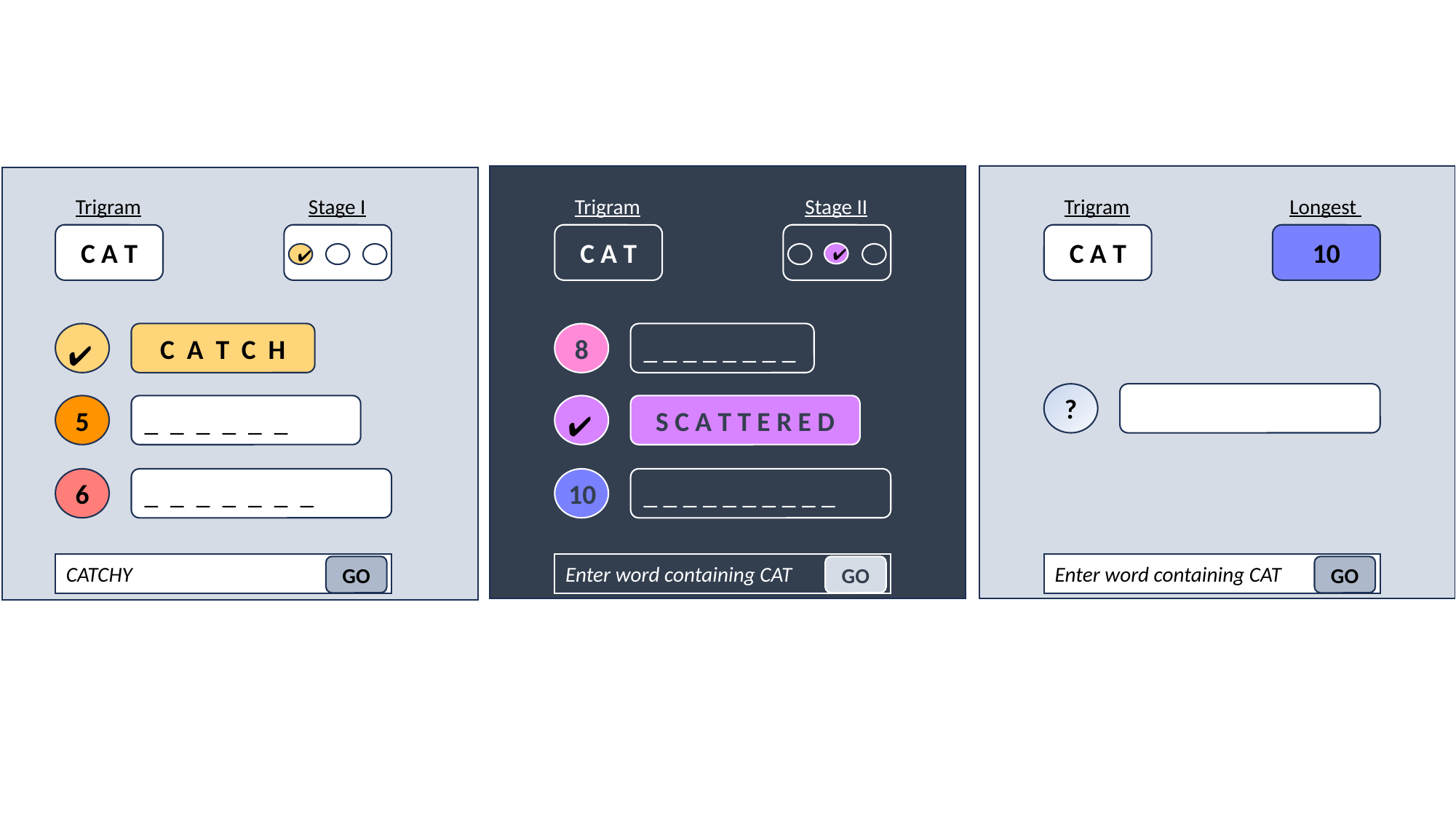

Stage I
Stage II
Longest
Trigram
Trigram
Trigram
C A T

C A T

C A T
10
✔

✔

C  A  T  C  H
8
_ _ _ _ _ _ _ _
✔
?

_  _  _  _  _  _
S C A T T E R E D
5

✔
6
_  _  _  _  _  _  _

_ _ _ _ _ _ _ _ _ _
10
CATCHY
Enter word containing CAT
Enter word containing CAT
GO
GO
GO